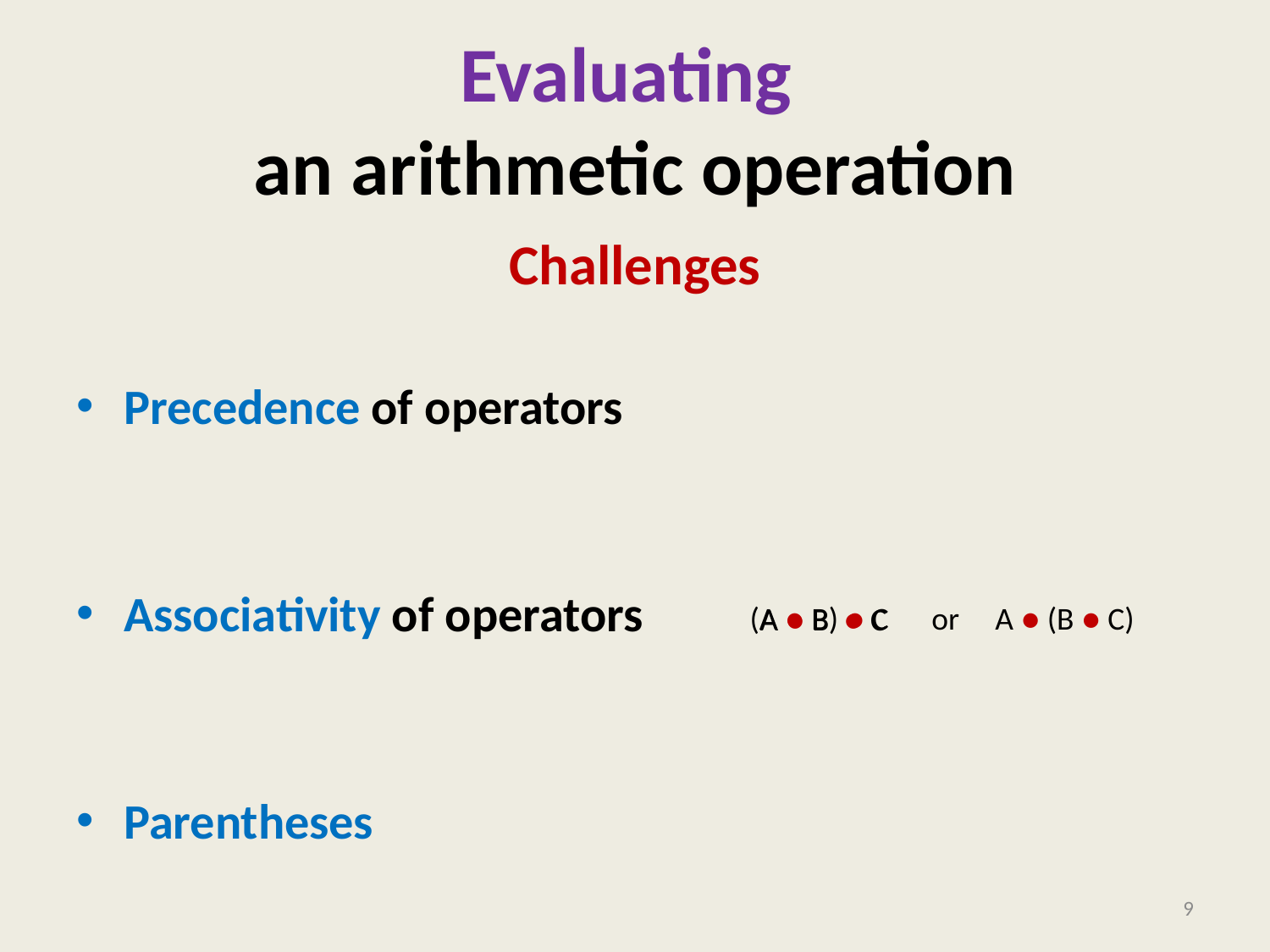

# Evaluating an arithmetic operation
Challenges

Precedence of operators

Associativity of operators

Parentheses

 (A ● B) ● C
 or     A ● (B ● C)
  A ● B  ● C
9